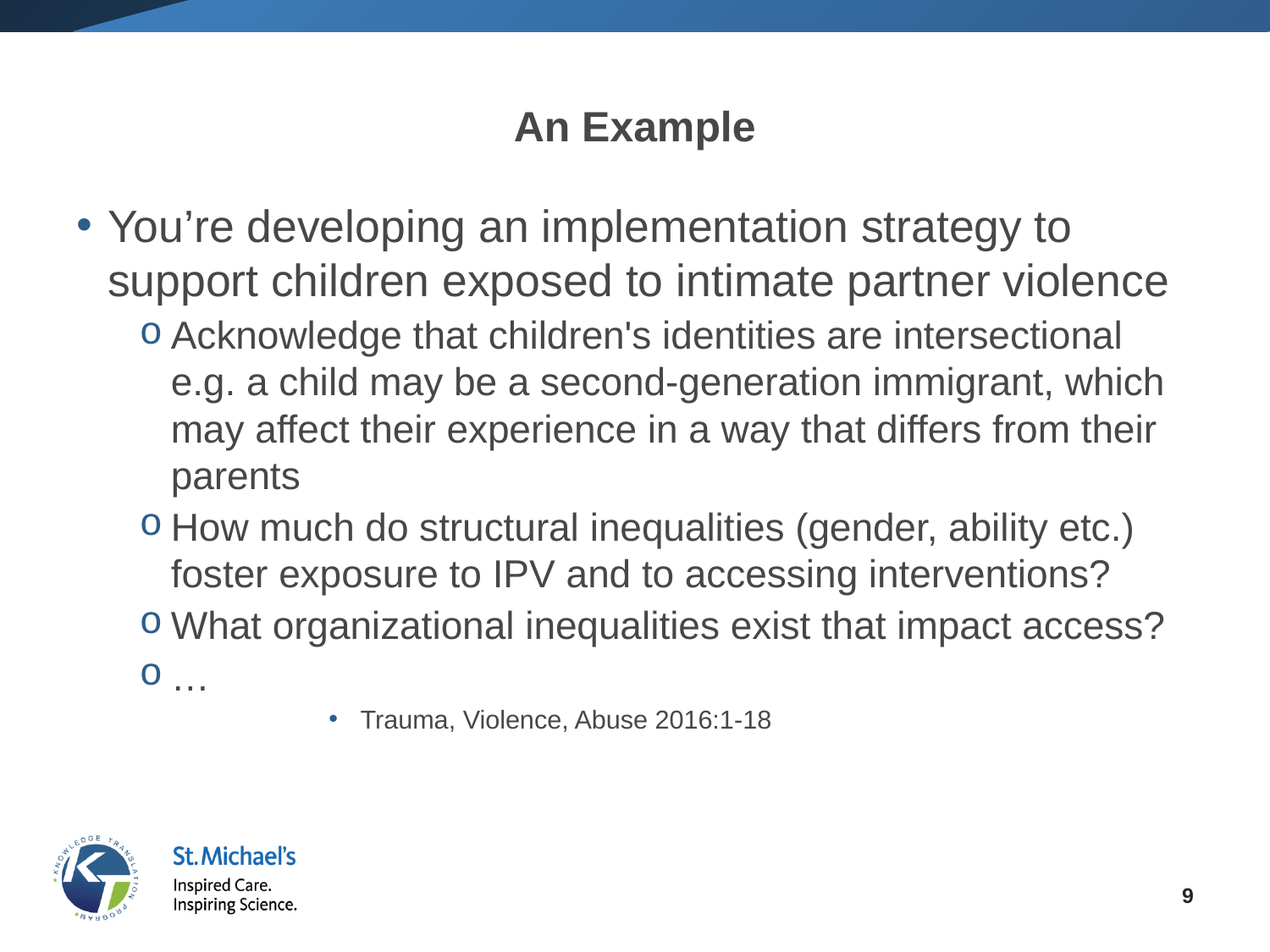

# An Example
You’re developing an implementation strategy to support children exposed to intimate partner violence
Acknowledge that children's identities are intersectional e.g. a child may be a second-generation immigrant, which may affect their experience in a way that differs from their parents
How much do structural inequalities (gender, ability etc.) foster exposure to IPV and to accessing interventions?
What organizational inequalities exist that impact access?
…
Trauma, Violence, Abuse 2016:1-18

9